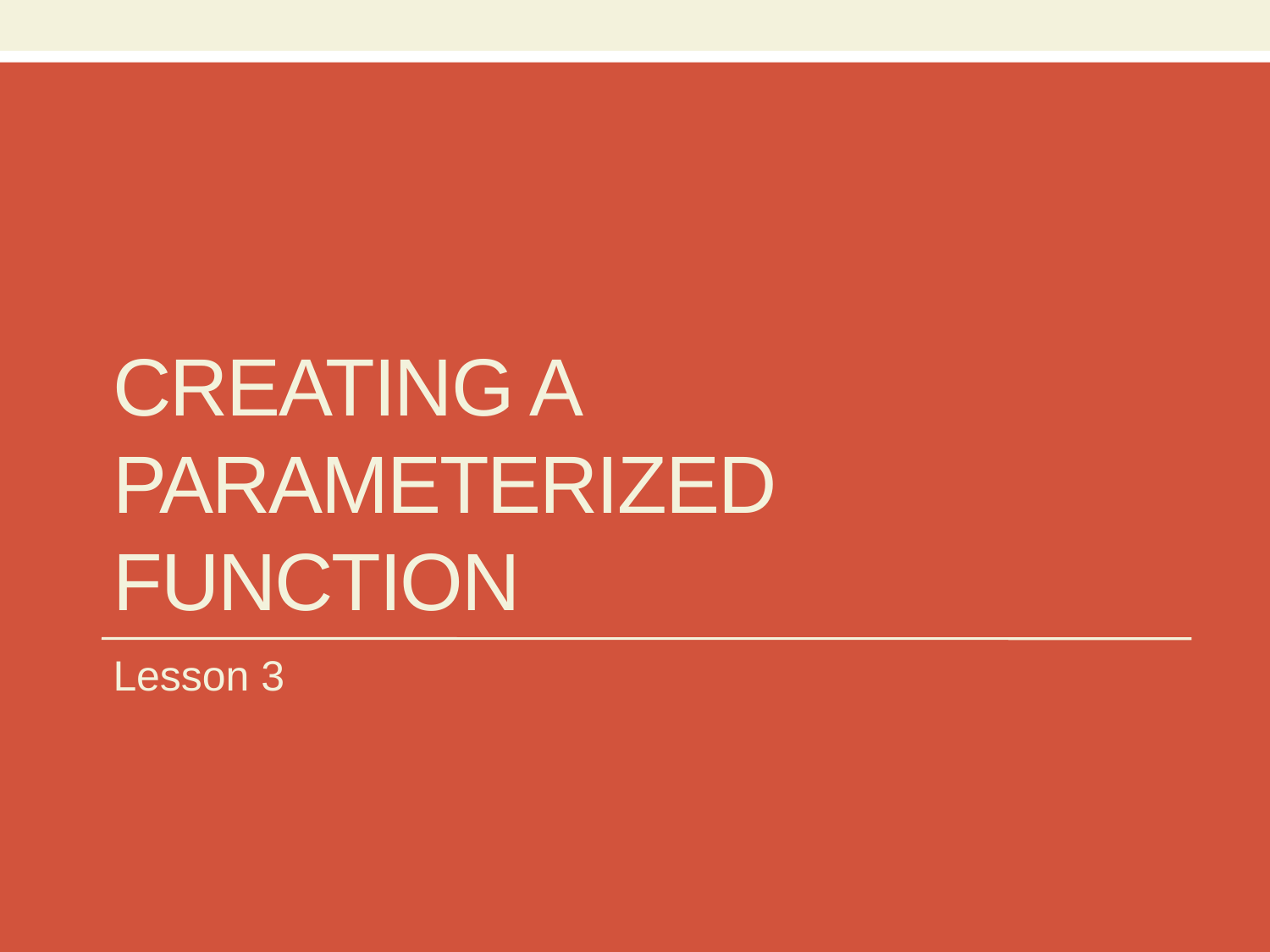

# Creating a Parameterized Function
Lesson 3